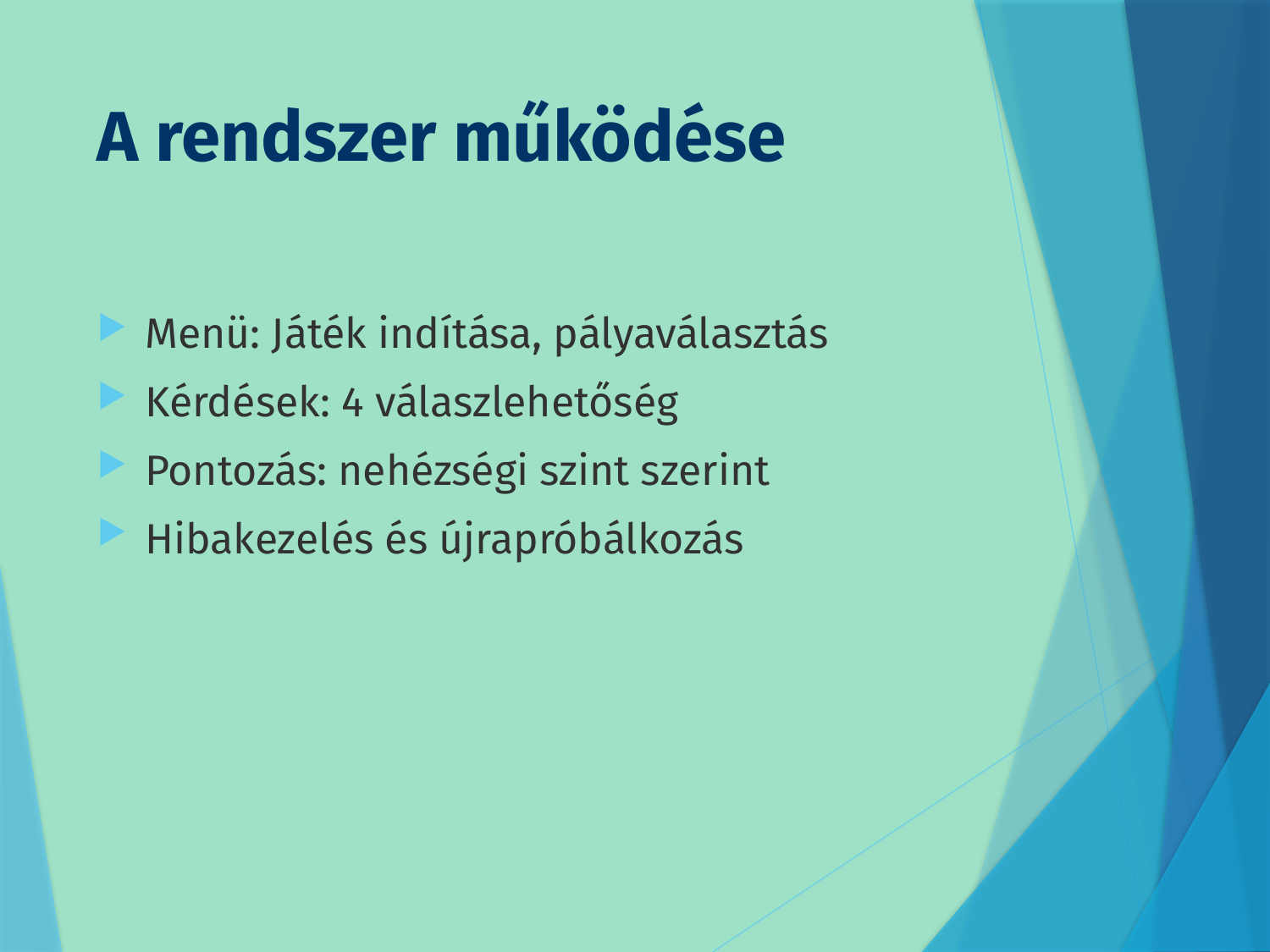

# A rendszer működése
Menü: Játék indítása, pályaválasztás
Kérdések: 4 válaszlehetőség
Pontozás: nehézségi szint szerint
Hibakezelés és újrapróbálkozás